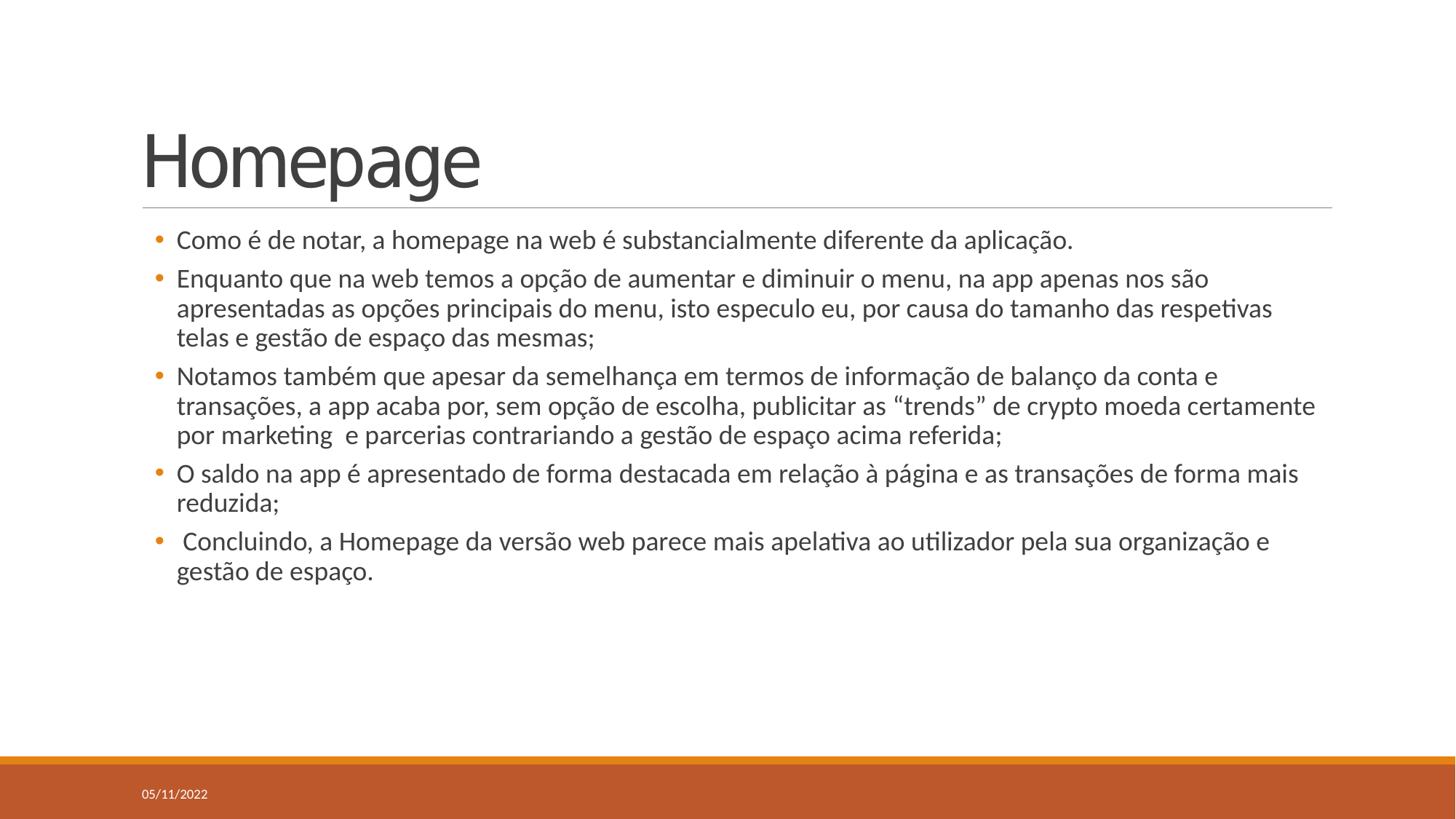

# Homepage
Como é de notar, a homepage na web é substancialmente diferente da aplicação.
Enquanto que na web temos a opção de aumentar e diminuir o menu, na app apenas nos são apresentadas as opções principais do menu, isto especulo eu, por causa do tamanho das respetivas telas e gestão de espaço das mesmas;
Notamos também que apesar da semelhança em termos de informação de balanço da conta e transações, a app acaba por, sem opção de escolha, publicitar as “trends” de crypto moeda certamente por marketing  e parcerias contrariando a gestão de espaço acima referida;
O saldo na app é apresentado de forma destacada em relação à página e as transações de forma mais reduzida;
 Concluindo, a Homepage da versão web parece mais apelativa ao utilizador pela sua organização e gestão de espaço.
05/11/2022